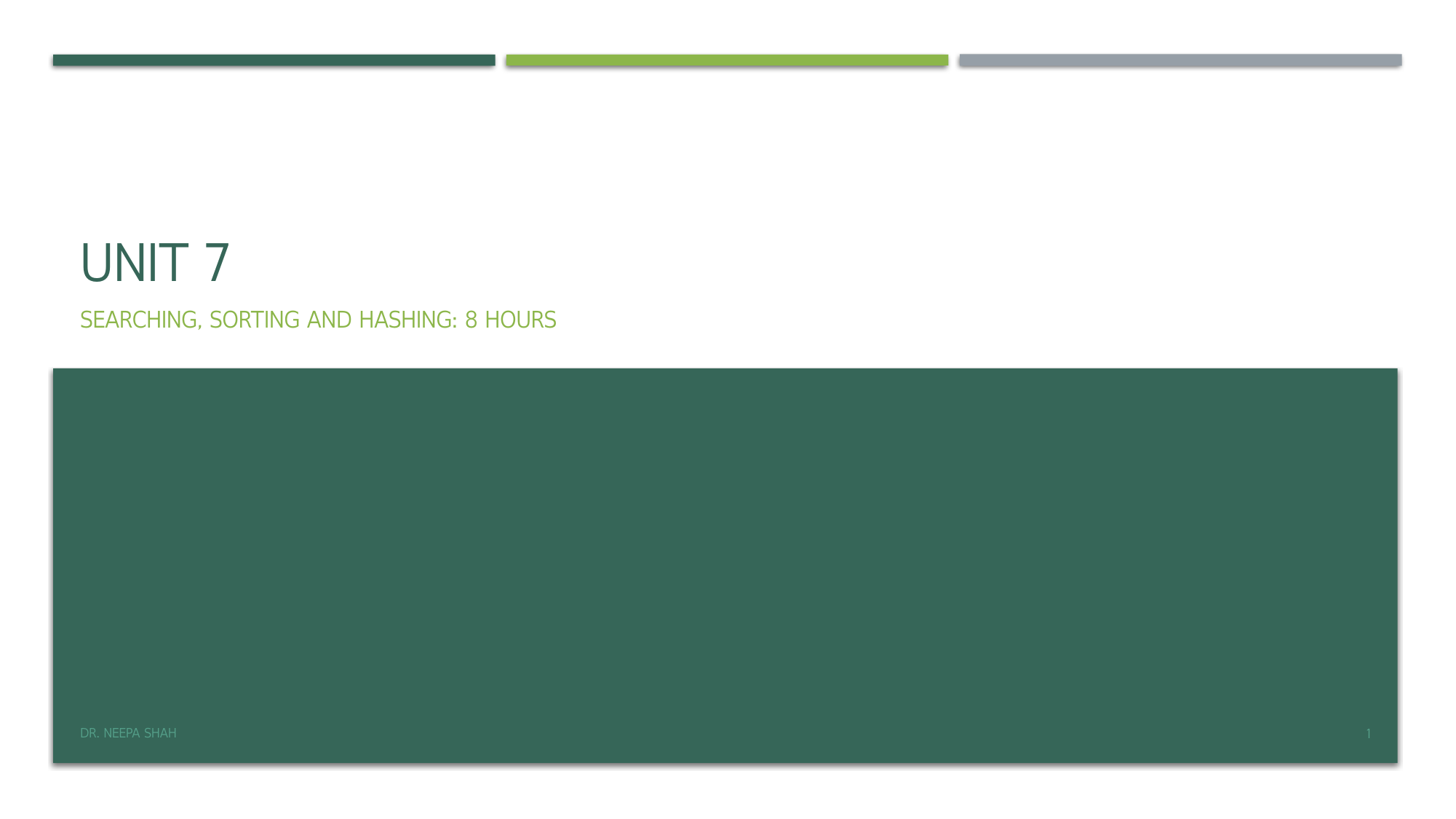

# Unit 7
Searching, sorting and hashing: 8 hours
Dr. Neepa Shah
1